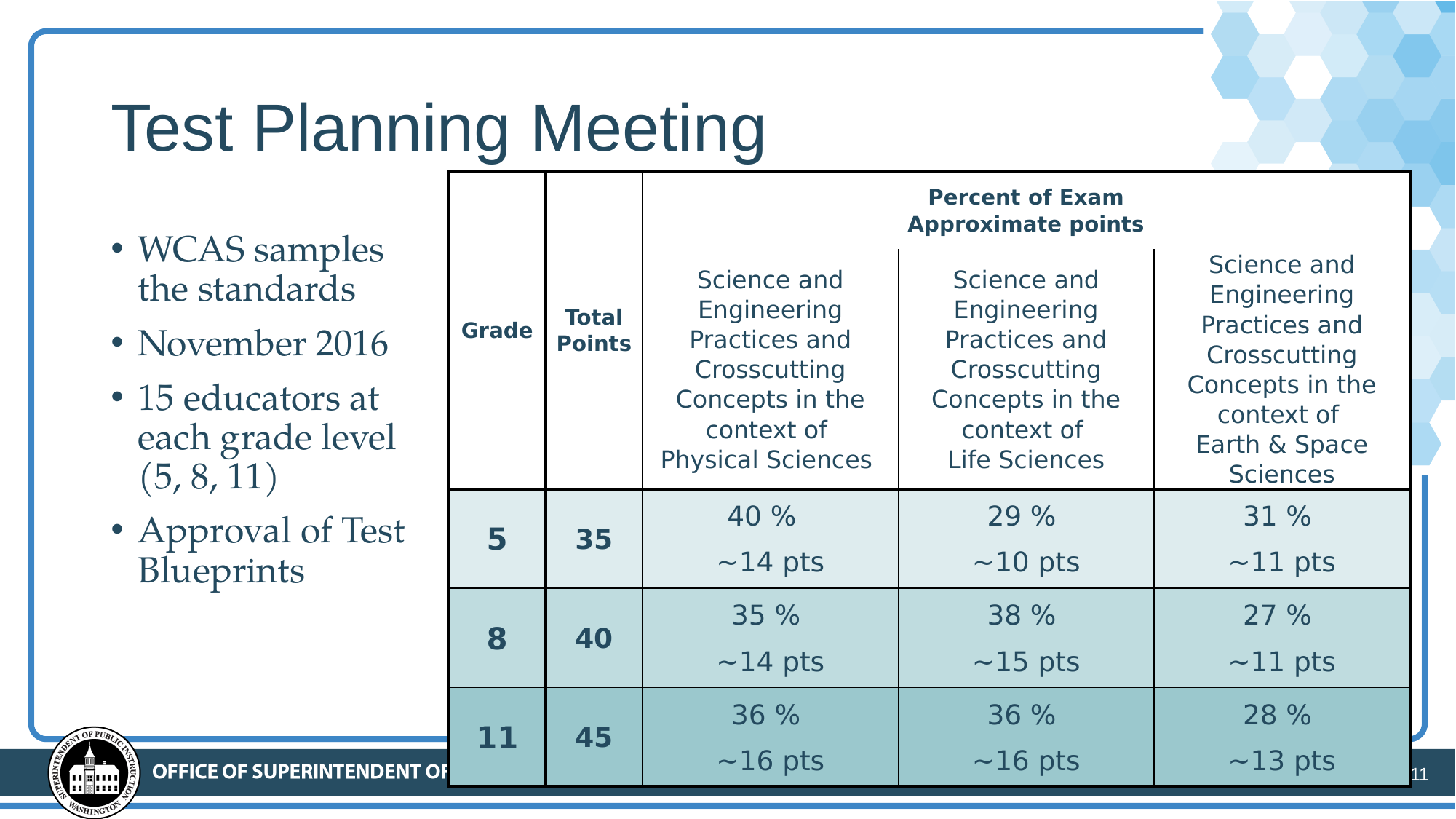

# Test Planning Meeting
| Grade | Total Points | Percent of Exam Approximate points |  |  |
| --- | --- | --- | --- | --- |
|  |  | Science and Engineering Practices and Crosscutting Concepts in the context of Physical Sciences | Science and Engineering Practices and Crosscutting Concepts in the context of Life Sciences | Science and Engineering Practices and Crosscutting Concepts in the context of Earth & Space Sciences |
| 5 | 35 | 40 % ~14 pts | 29 % ~10 pts | 31 % ~11 pts |
| 8 | 40 | 35 % ~14 pts | 38 % ~15 pts | 27 % ~11 pts |
| 11 | 45 | 36 % ~16 pts | 36 % ~16 pts | 28 % ~13 pts |
WCAS samples the standards
November 2016
15 educators at each grade level (5, 8, 11)
Approval of Test Blueprints